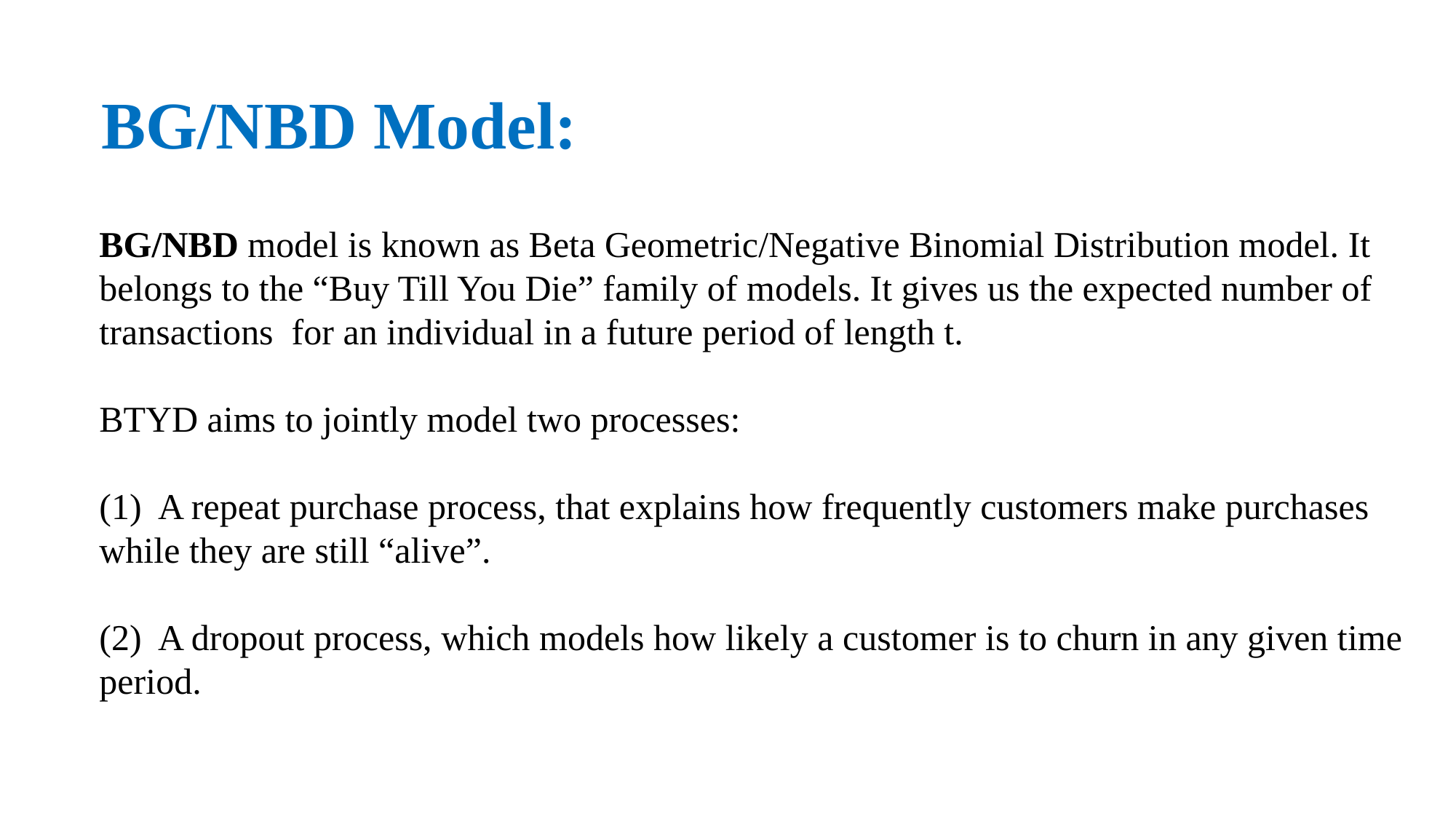

# BG/NBD Model:
BG/NBD model is known as Beta Geometric/Negative Binomial Distribution model. It belongs to the “Buy Till You Die” family of models. It gives us the expected number of transactions  for an individual in a future period of length t.

BTYD aims to jointly model two processes:

(1)  A repeat purchase process, that explains how frequently customers make purchases while they are still “alive”.

(2)  A dropout process, which models how likely a customer is to churn in any given time period.